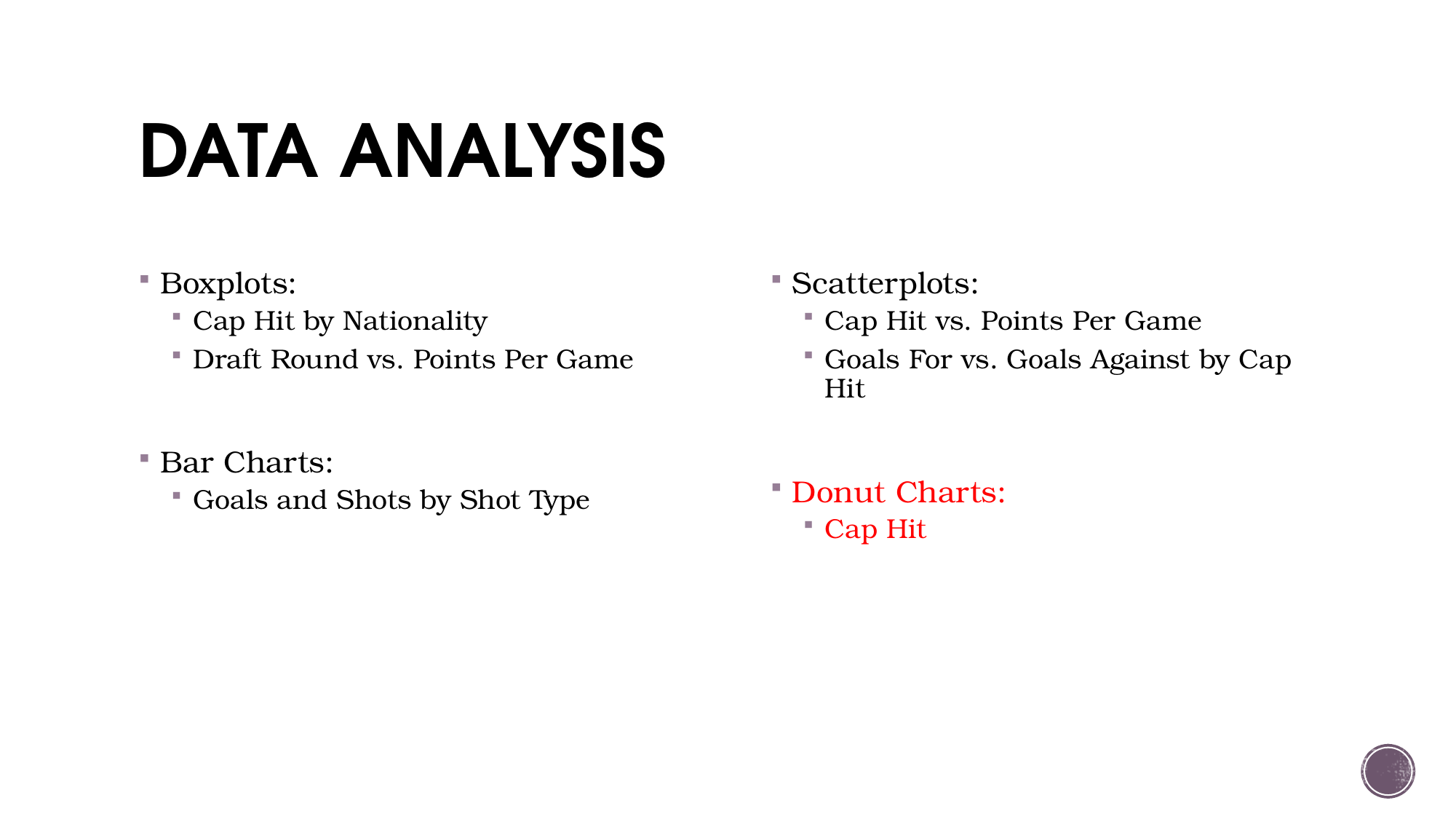

# DATA ANALYSIS
Boxplots:
Cap Hit by Nationality
Draft Round vs. Points Per Game

Bar Charts:
Goals and Shots by Shot Type

Scatterplots:
Cap Hit vs. Points Per Game
Goals For vs. Goals Against by Cap Hit

Donut Charts:
Cap Hit